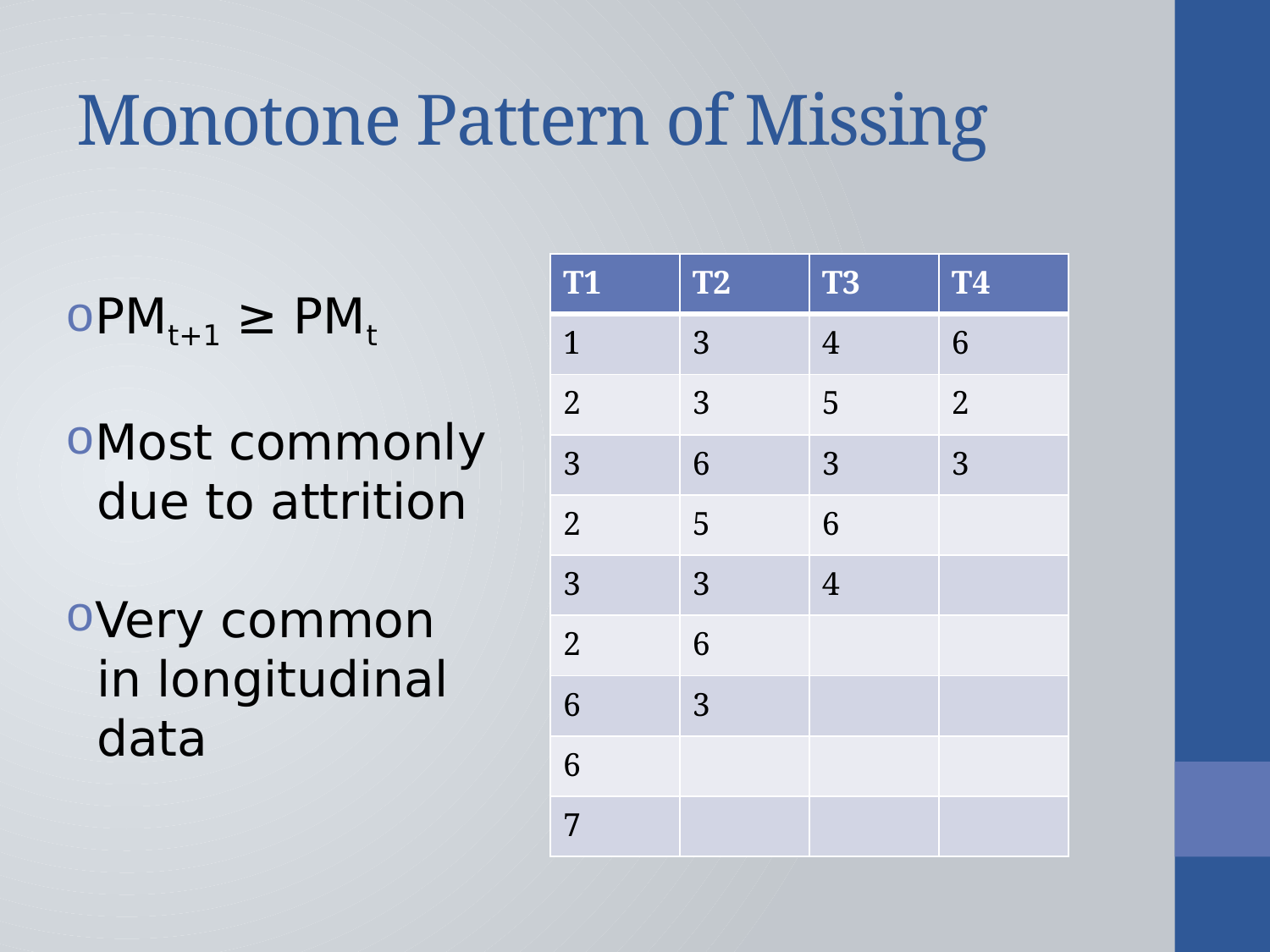

# Monotone Pattern of Missing
| T1 | T2 | T3 | T4 |
| --- | --- | --- | --- |
| 1 | 3 | 4 | 6 |
| 2 | 3 | 5 | 2 |
| 3 | 6 | 3 | 3 |
| 2 | 5 | 6 |  |
| 3 | 3 | 4 |  |
| 2 | 6 |  |  |
| 6 | 3 |  |  |
| 6 |  |  |  |
| 7 |  |  |  |
PMt+1 ≥ PMt

Most commonly
  due to attrition

Very common
  in longitudinal
  data